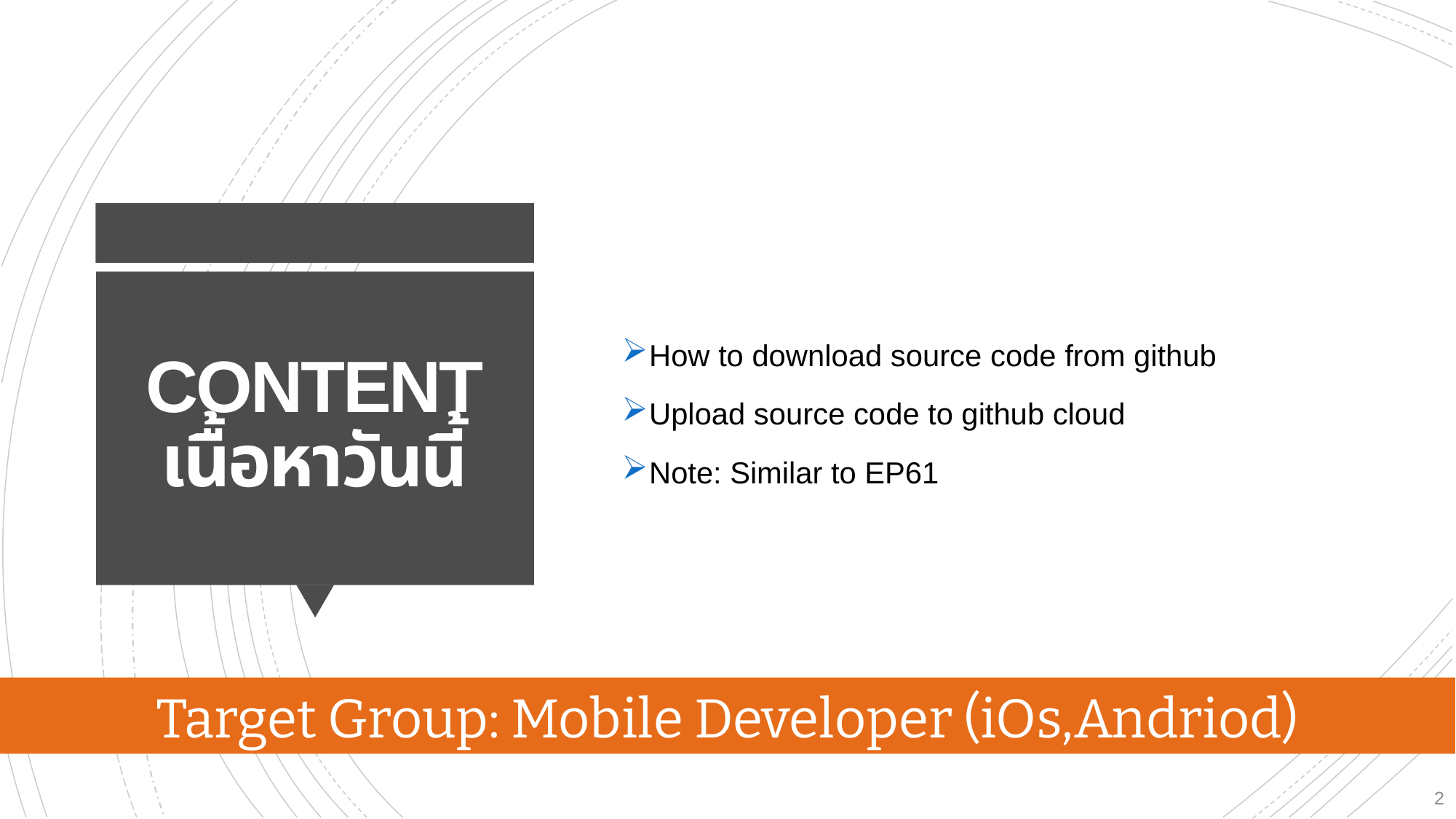

How to download source code from github
Upload source code to github cloud
Note: Similar to EP61
# CONTENT เนื้อหาวันนี้
Target Group: Mobile Developer (iOs,Andriod)
2